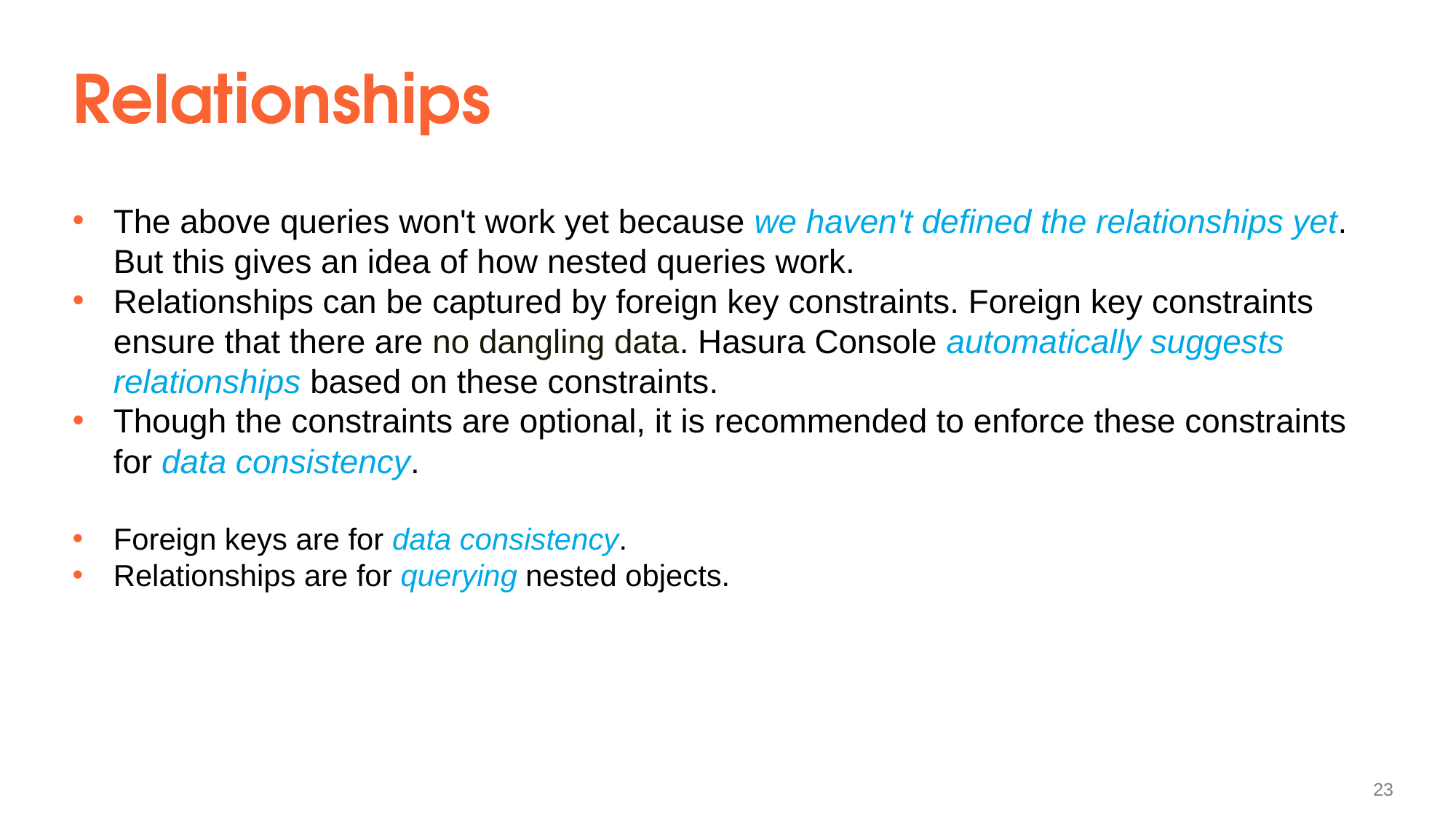

# Relationships
The above queries won't work yet because we haven't defined the relationships yet. But this gives an idea of how nested queries work.
Relationships can be captured by foreign key constraints. Foreign key constraints ensure that there are no dangling data. Hasura Console automatically suggests relationships based on these constraints.
Though the constraints are optional, it is recommended to enforce these constraints for data consistency.

Foreign keys are for data consistency.
Relationships are for querying nested objects.

23